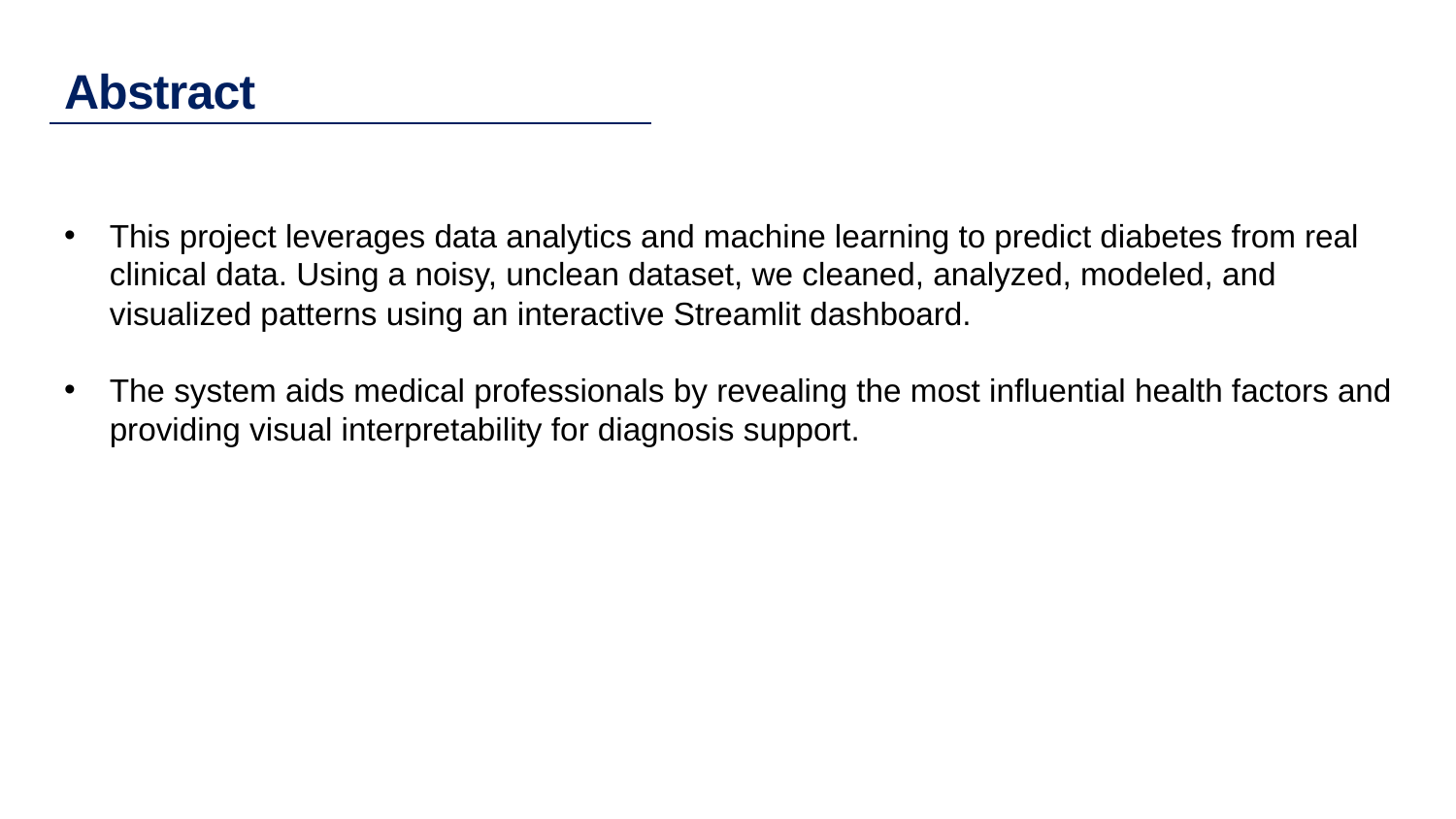

# Abstract
This project leverages data analytics and machine learning to predict diabetes from real clinical data. Using a noisy, unclean dataset, we cleaned, analyzed, modeled, and visualized patterns using an interactive Streamlit dashboard.

The system aids medical professionals by revealing the most influential health factors and providing visual interpretability for diagnosis support.